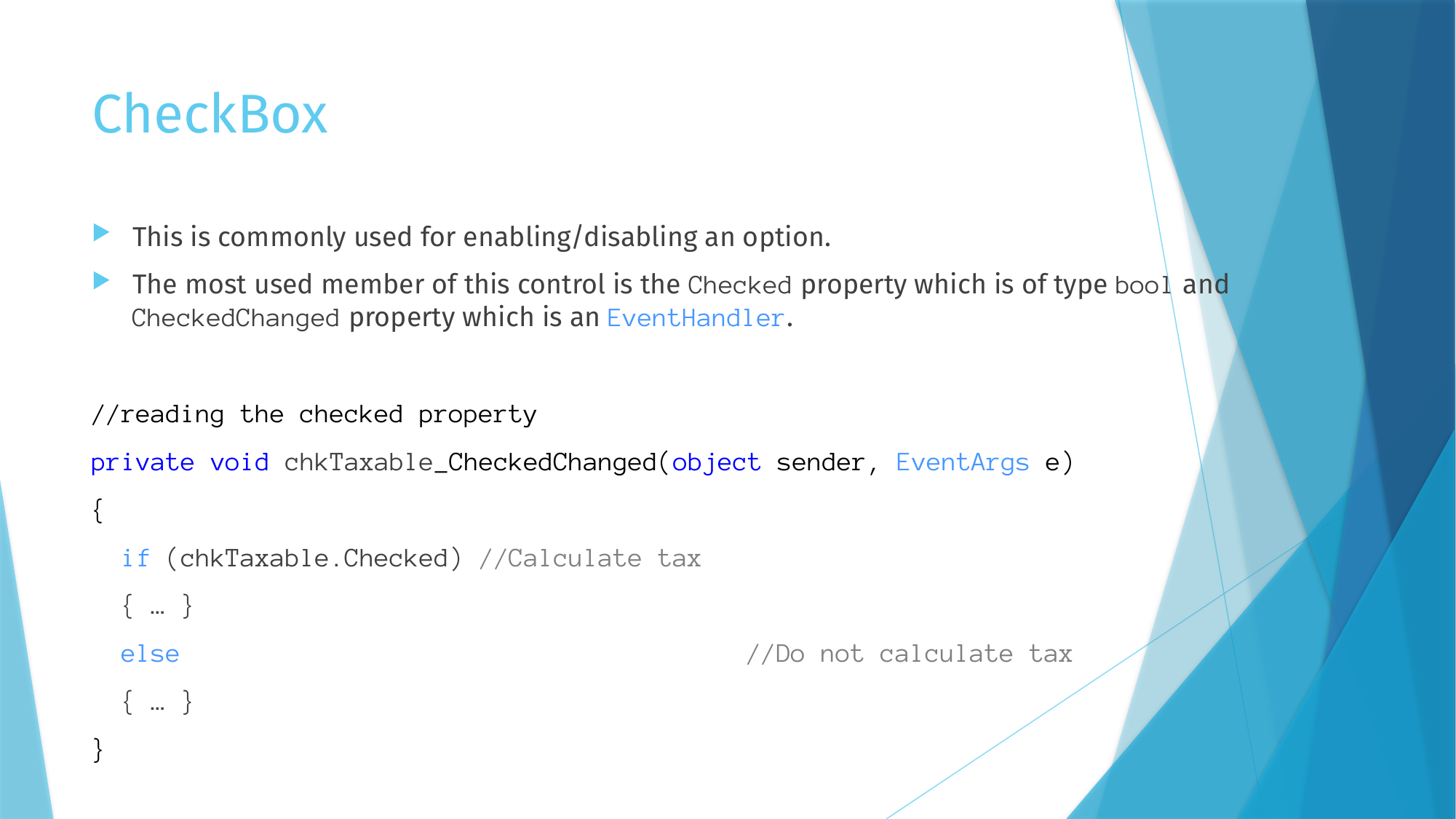

# CheckBox
This is commonly used for enabling/disabling an option.
The most used member of this control is the Checked property which is of type bool and CheckedChanged property which is an EventHandler.

//reading the checked property
private void chkTaxable_CheckedChanged(object sender, EventArgs e)
{
  if (chkTaxable.Checked) //Calculate tax
  { … }
  else 						//Do not calculate tax
  { … }
}